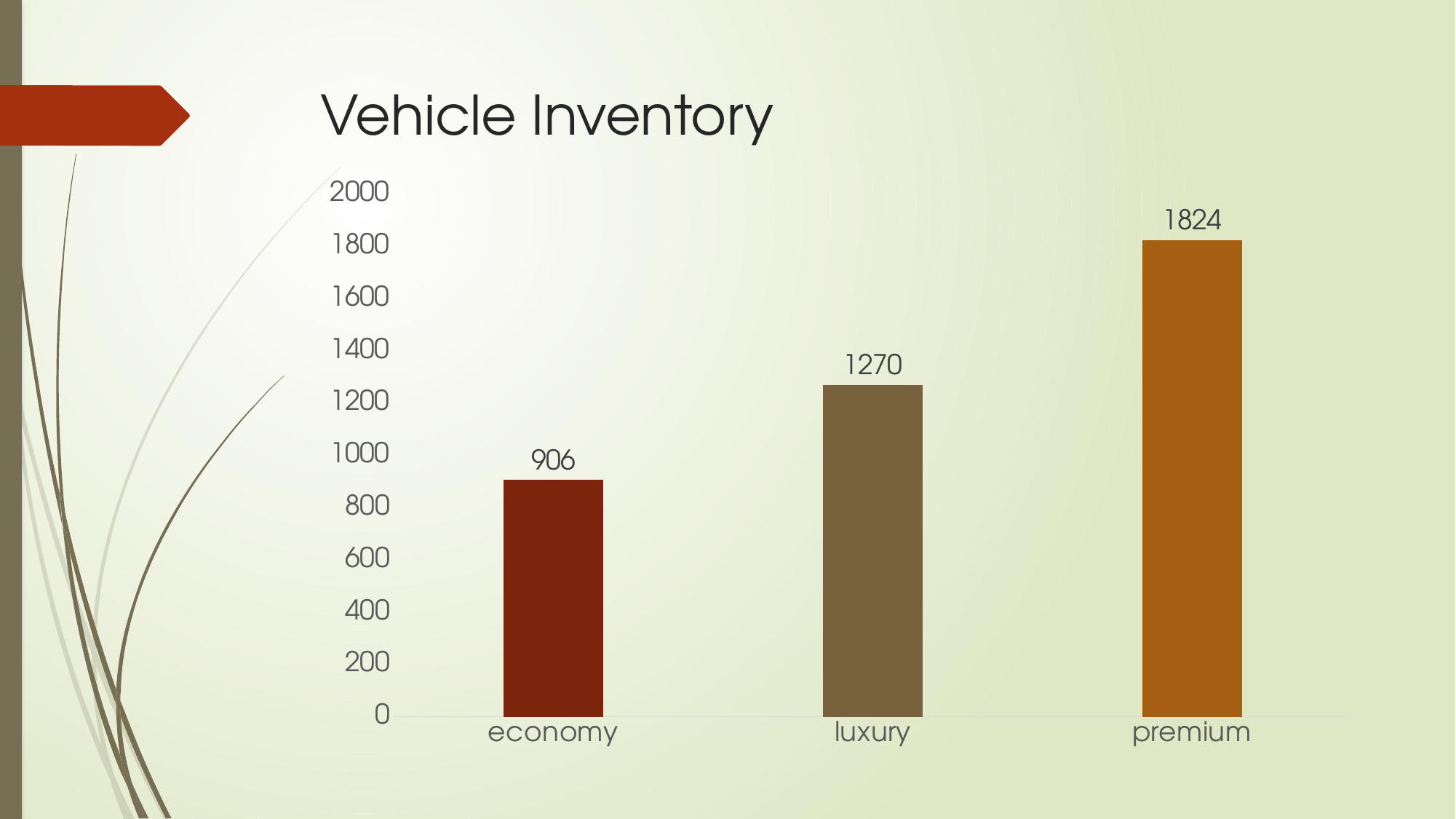

# Vehicle Inventory

### Chart

| Category | Total |
|---|---|
| economy | 906.0 |
| luxury | 1270.0 |
| premium | 1824.0 |